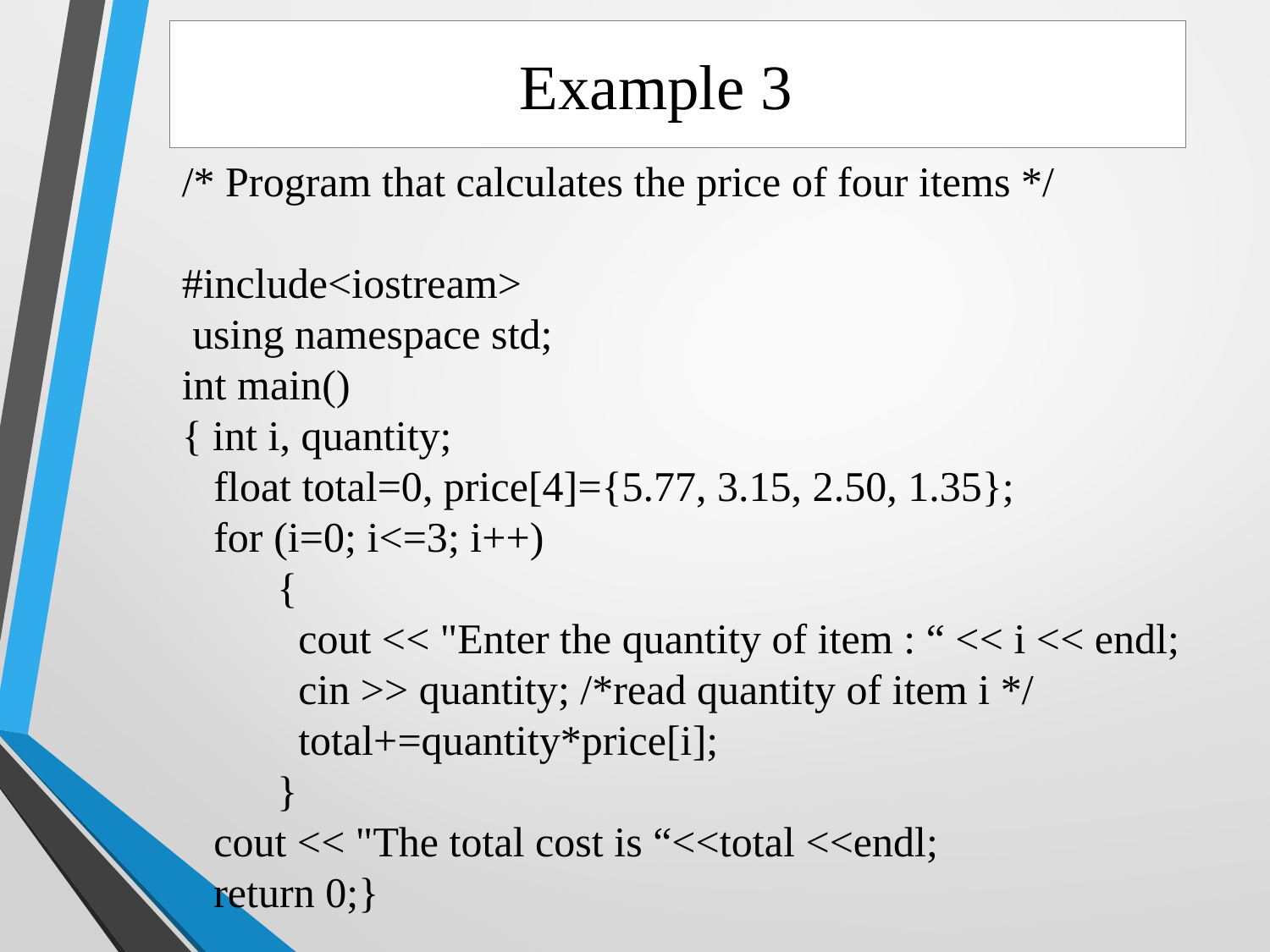

Example 3
/* Program that calculates the price of four items */

#include<iostream>
 using namespace std;
int main()
{ int i, quantity;
   float total=0, price[4]={5.77, 3.15, 2.50, 1.35};
   for (i=0; i<=3; i++)
         {
           cout << "Enter the quantity of item : “ << i << endl;
           cin >> quantity; /*read quantity of item i */
           total+=quantity*price[i];
         }
   cout << "The total cost is “<<total <<endl;
   return 0;}